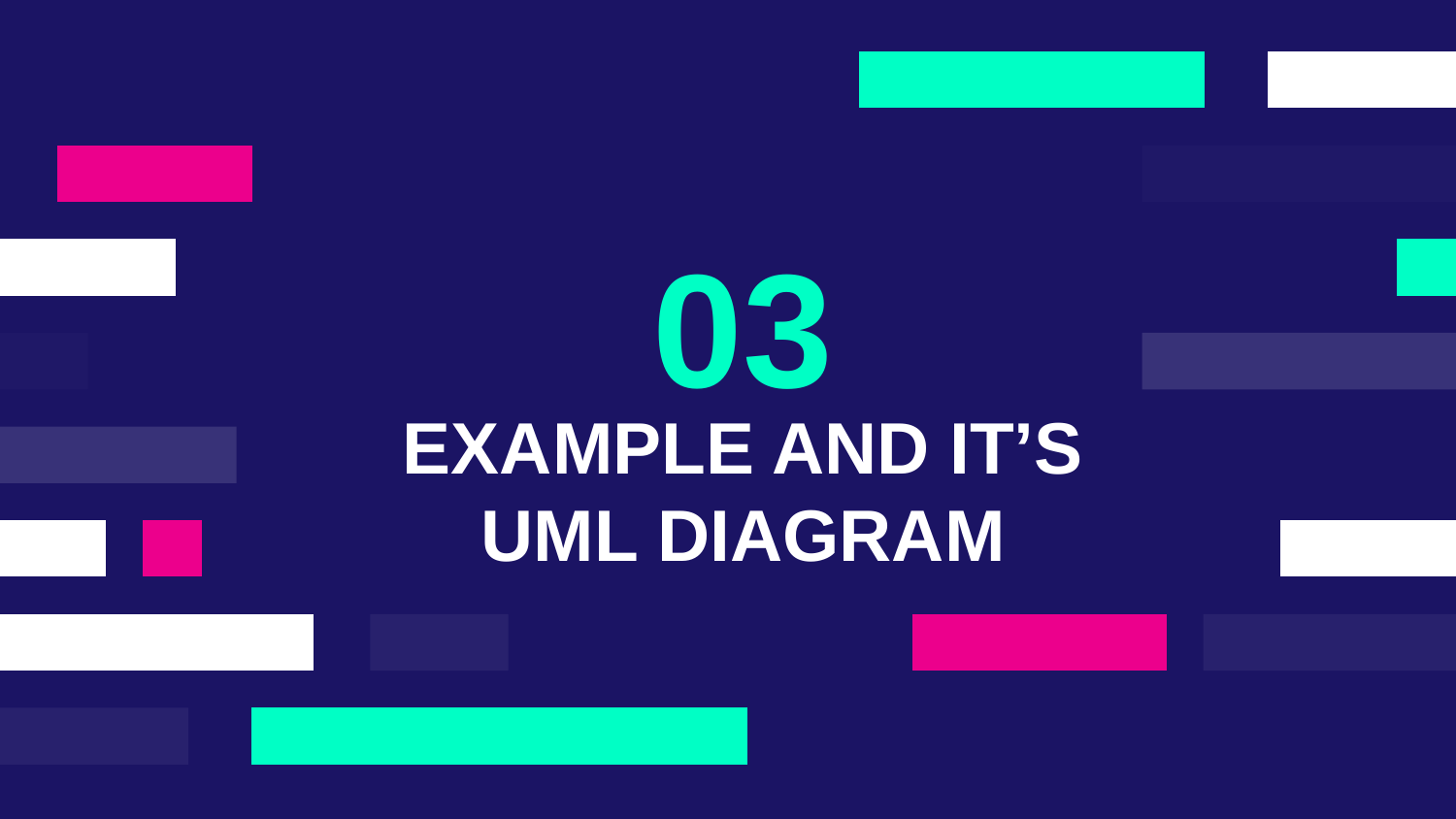

03
# EXAMPLE AND IT’S UML DIAGRAM